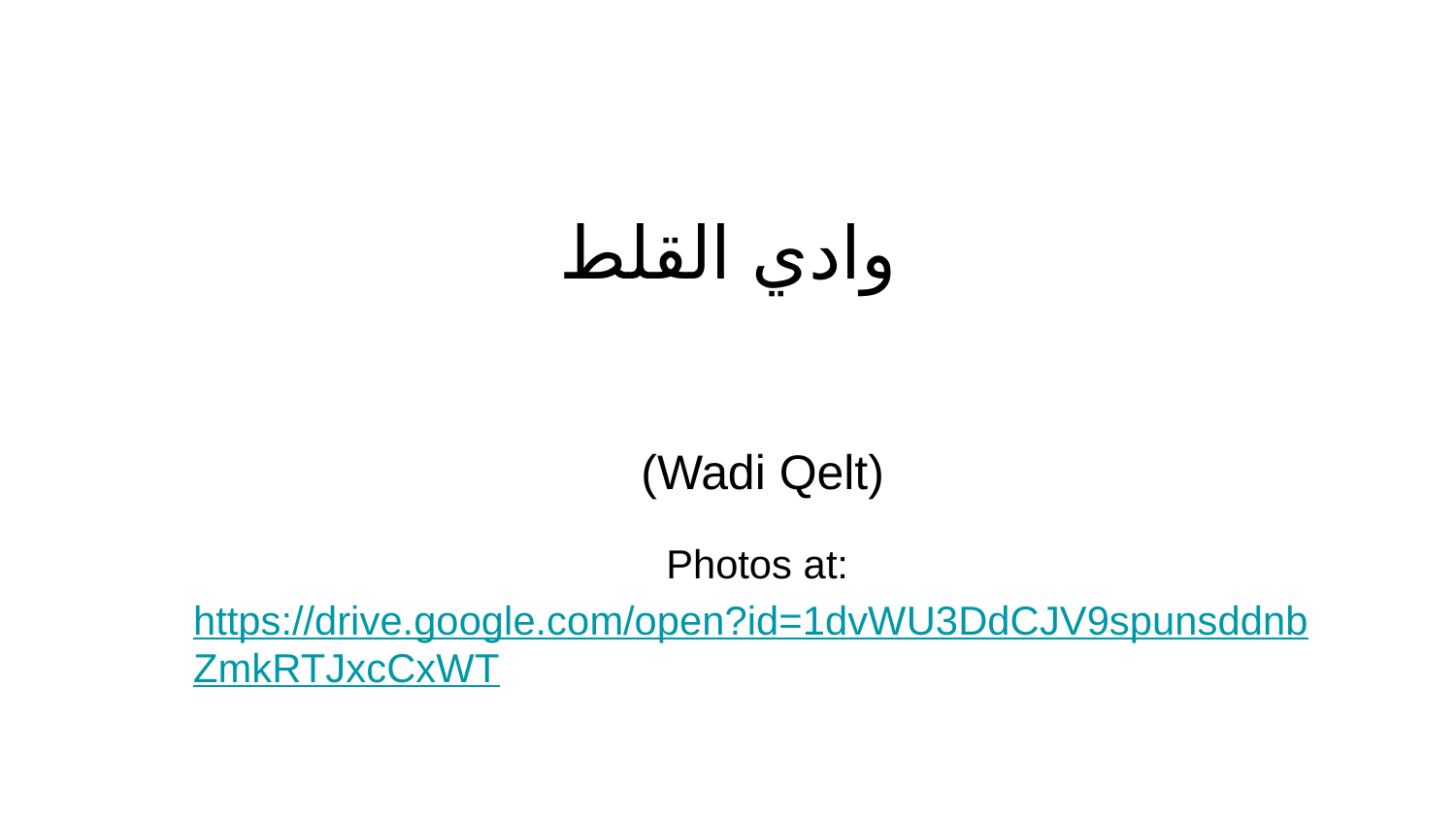

وادي القلط‎‎
(Wadi Qelt)
Photos at: https://drive.google.com/open?id=1dvWU3DdCJV9spunsddnbZmkRTJxcCxWT